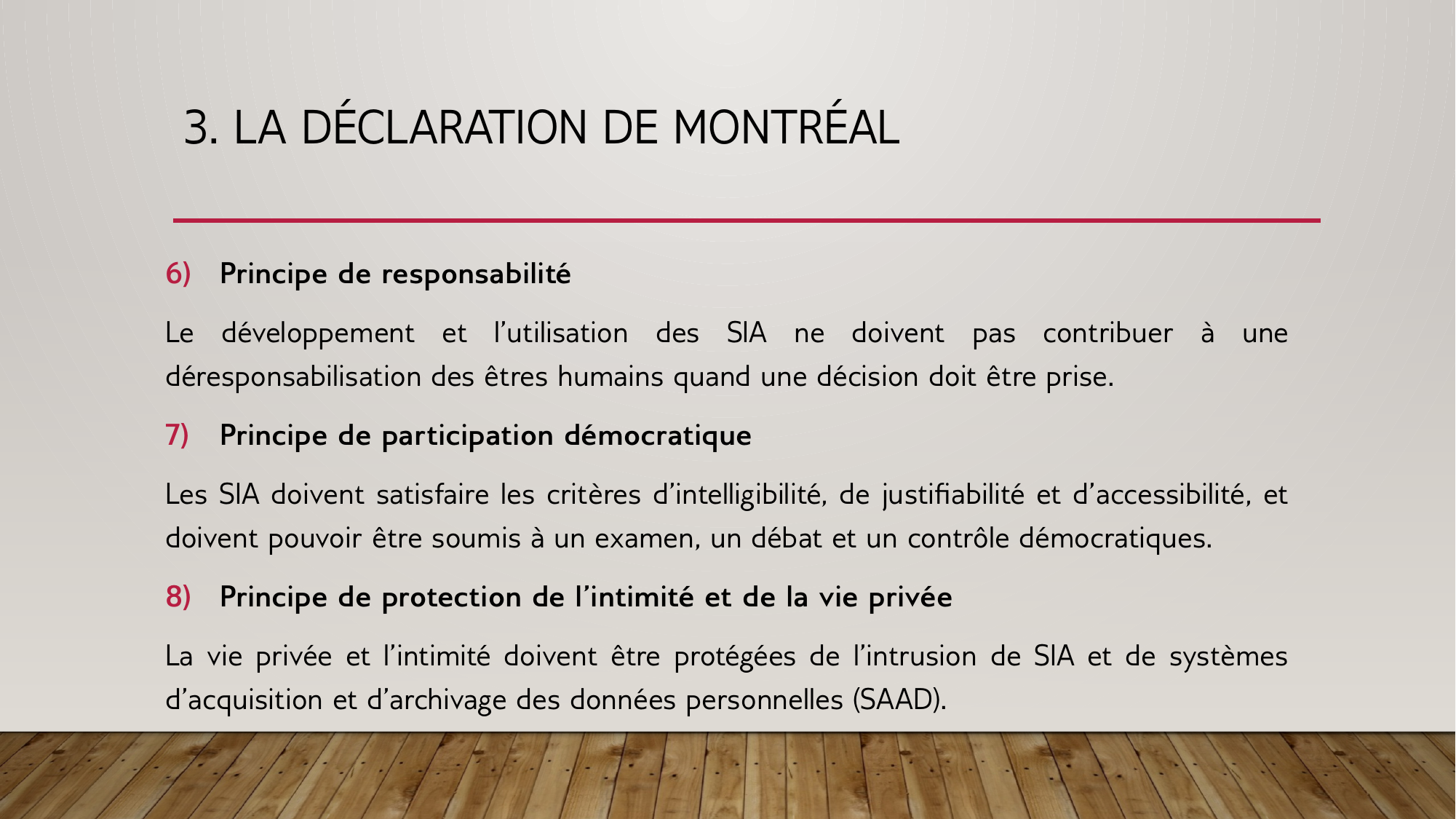

# 3. La déclaration de Montréal
Principe de responsabilité
Le développement et l’utilisation des SIA ne doivent pas contribuer à une déresponsabilisation des êtres humains quand une décision doit être prise.
Principe de participation démocratique
Les SIA doivent satisfaire les critères d’intelligibilité, de justifiabilité et d’accessibilité, et doivent pouvoir être soumis à un examen, un débat et un contrôle démocratiques.
Principe de protection de l’intimité et de la vie privée
La vie privée et l’intimité doivent être protégées de l’intrusion de SIA et de systèmes d’acquisition et d’archivage des données personnelles (SAAD).